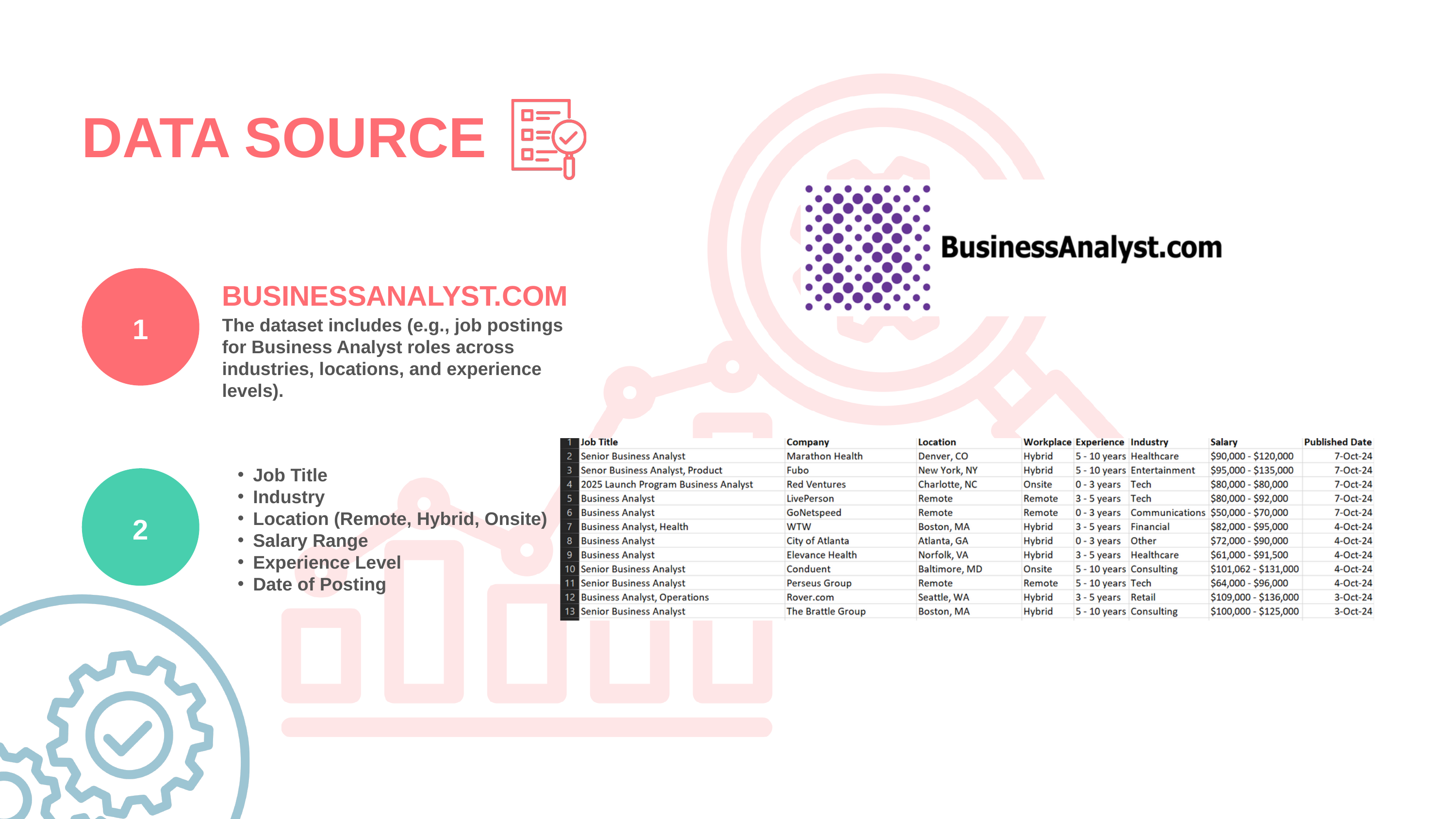

DATA SOURCE

BUSINESSANALYST.COM
1
The dataset includes (e.g., job postings for Business Analyst roles across industries, locations, and experience levels).

Job Title
Industry
Location (Remote, Hybrid, Onsite)
Salary Range
Experience Level
Date of Posting

2